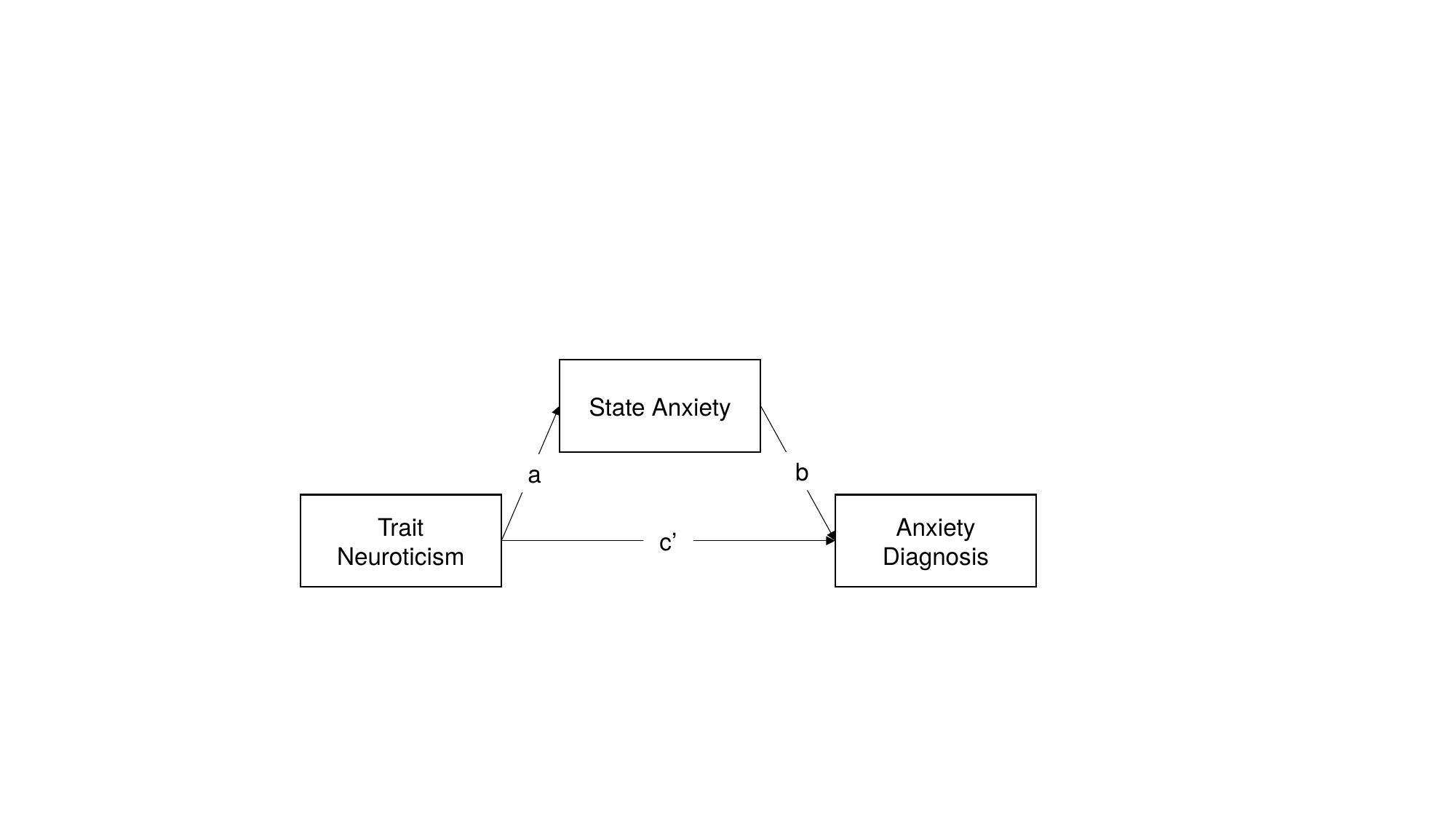

State Anxiety
a
b
Trait Neuroticism
Anxiety Diagnosis
c’